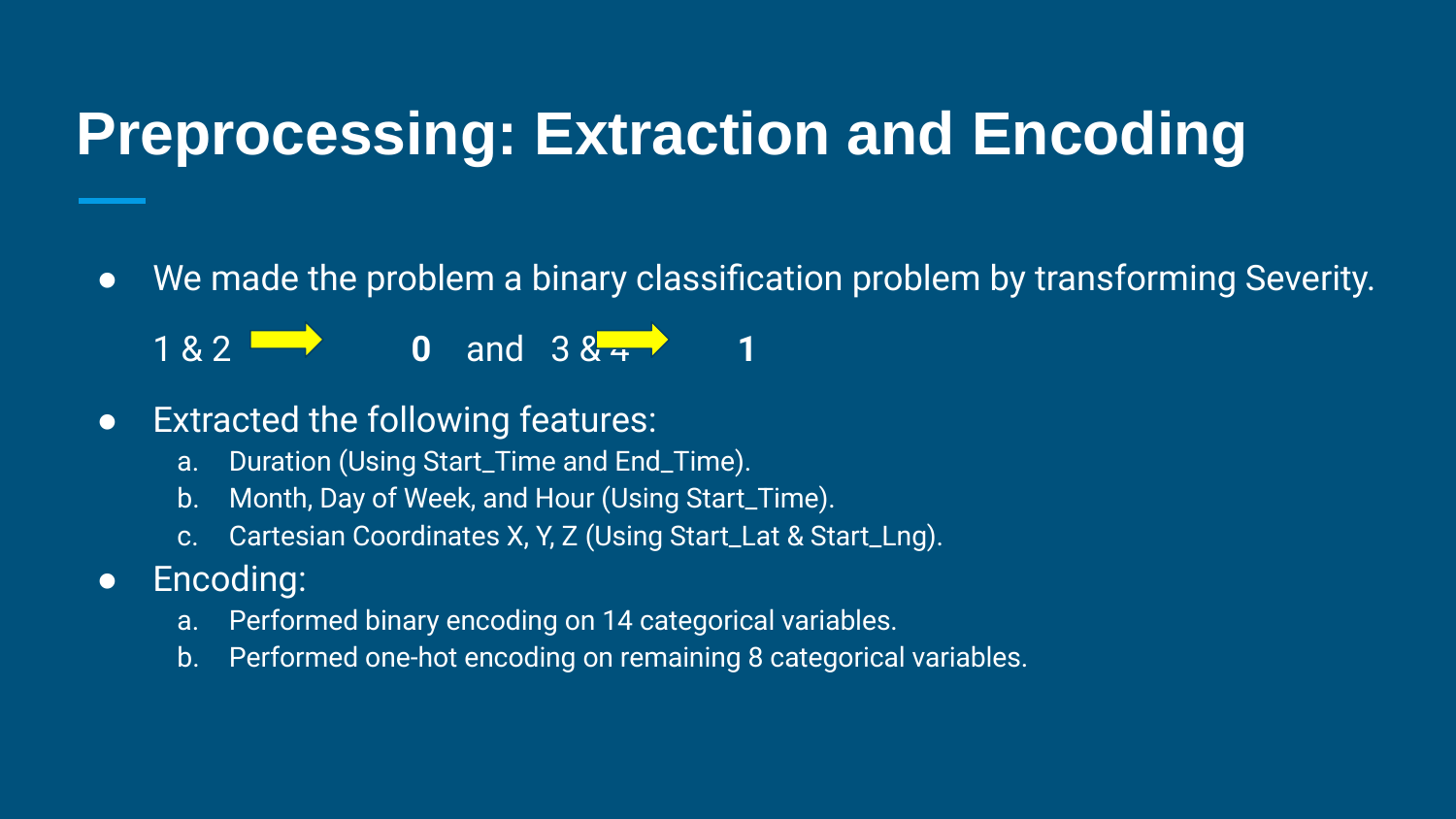

# Preprocessing: Extraction and Encoding
We made the problem a binary classification problem by transforming Severity.
1 & 2 	      0    and   3 & 4 	           1
Extracted the following features:
Duration (Using Start_Time and End_Time).
Month, Day of Week, and Hour (Using Start_Time).
Cartesian Coordinates X, Y, Z (Using Start_Lat & Start_Lng).
Encoding:
Performed binary encoding on 14 categorical variables.
Performed one-hot encoding on remaining 8 categorical variables.